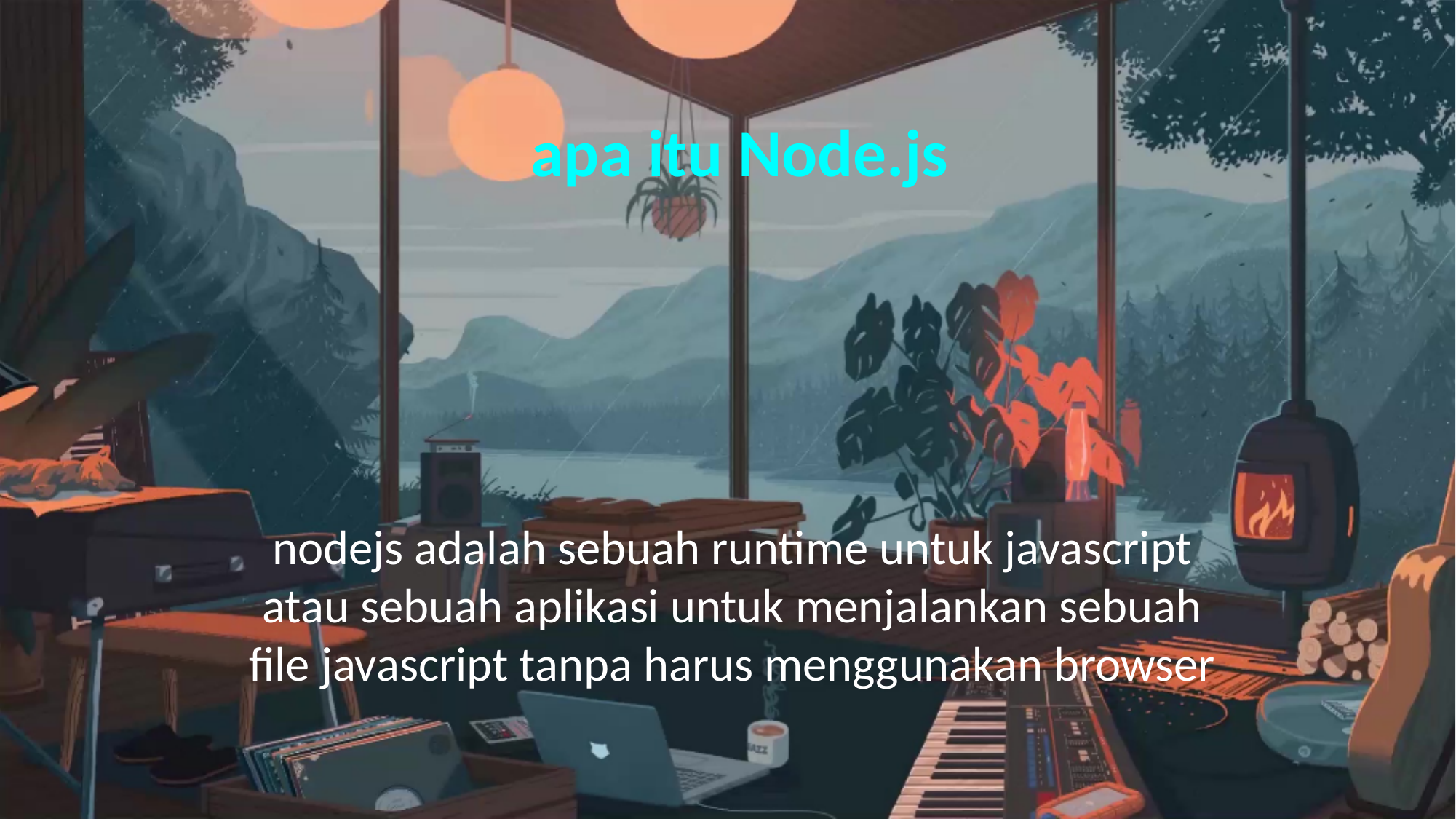

# apa itu Node.js
nodejs adalah sebuah runtime untuk javascript atau sebuah aplikasi untuk menjalankan sebuah file javascript tanpa harus menggunakan browser